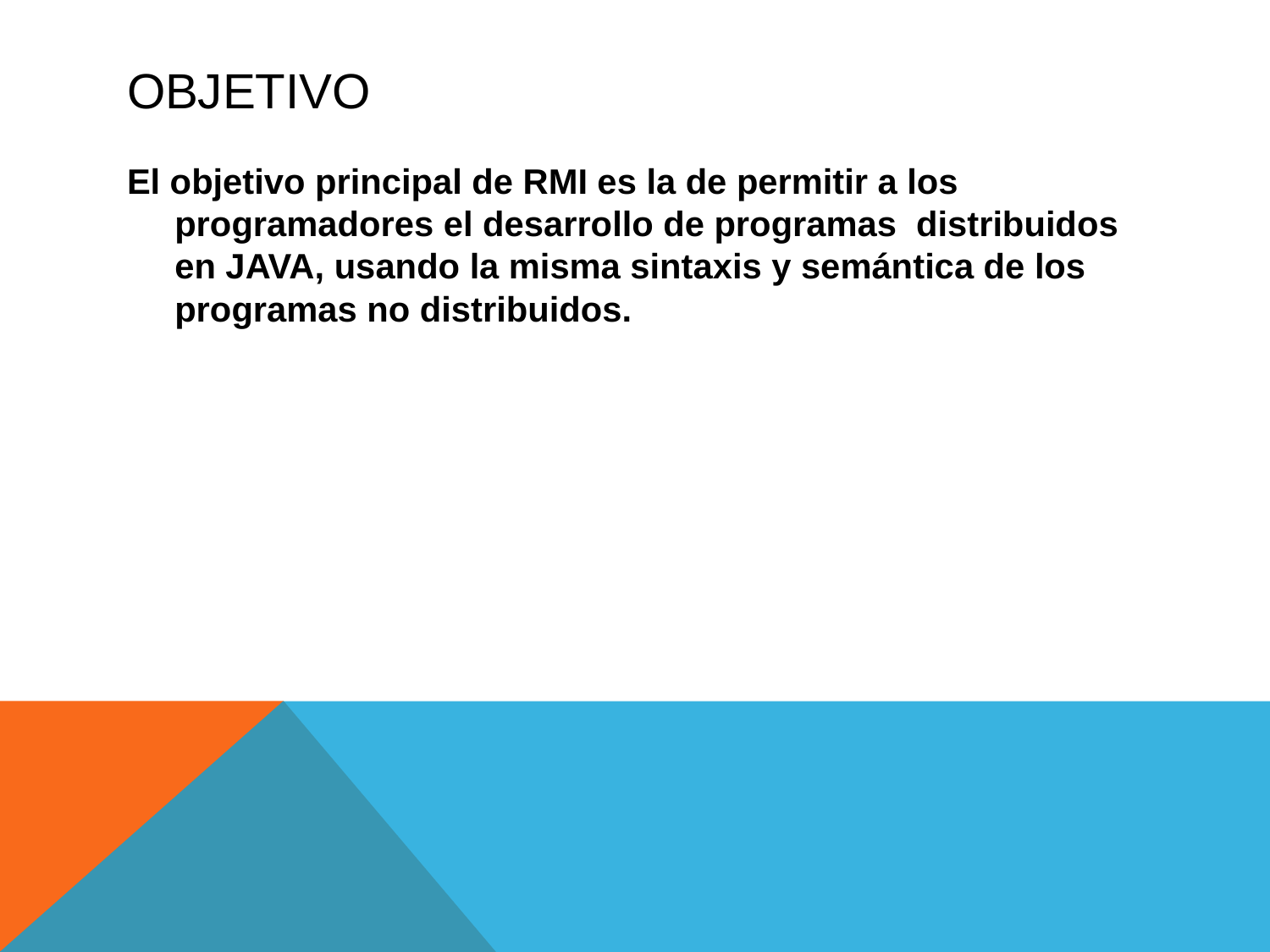

# Objetivo
El objetivo principal de RMI es la de permitir a los programadores el desarrollo de programas  distribuidos en JAVA, usando la misma sintaxis y semántica de los programas no distribuidos.